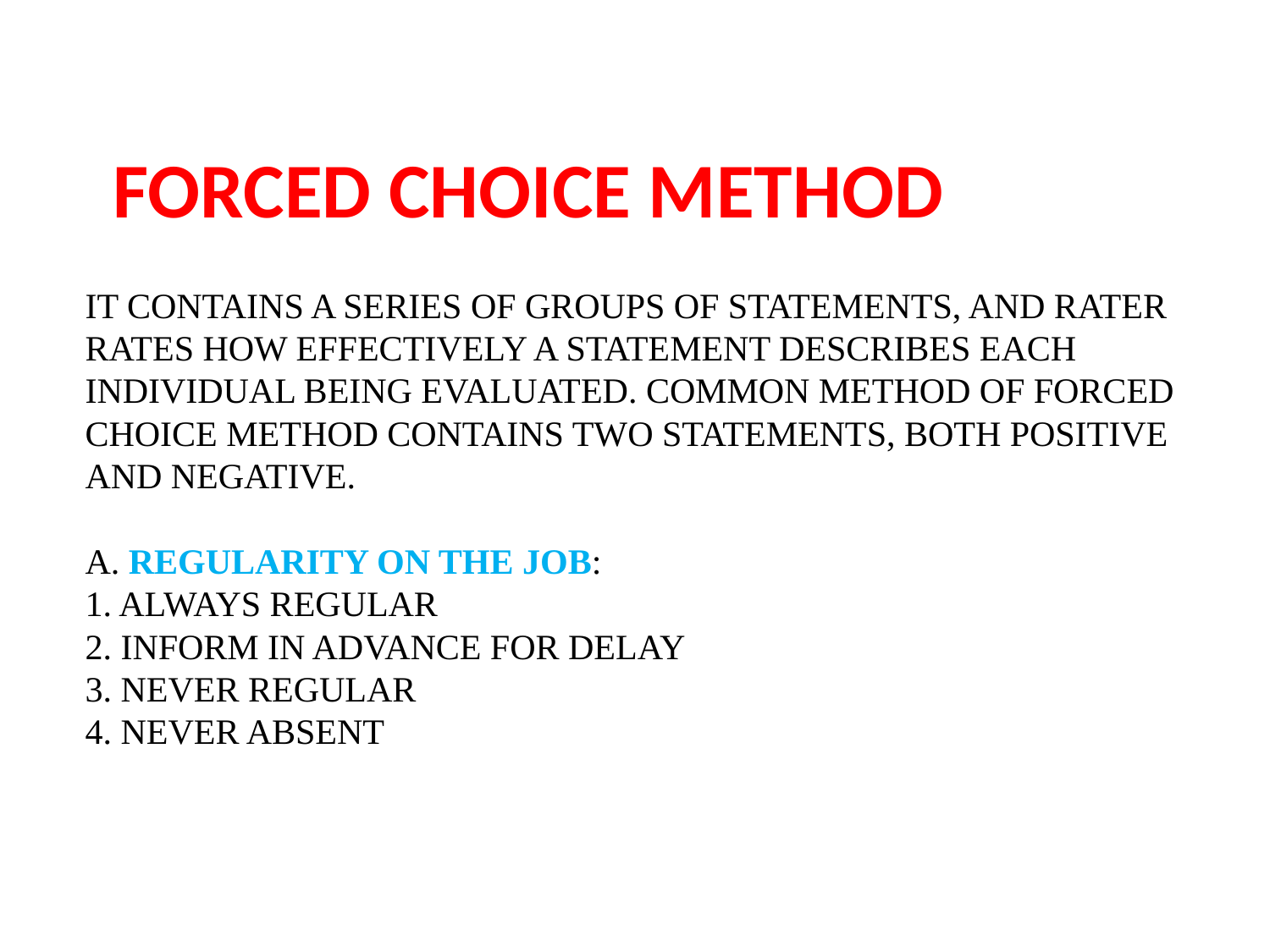

FORCED CHOICE METHOD
# It contains a series of groups of statements, and rater rates how effectively a statement describes each individual being evaluated. Common method of forced choice method contains two statements, both positive and negative. A. Regularity on the job: 1. ALWAYS REGULAR 2. INFORM IN ADVANCE FOR DELAY 3. NEVER REGULAR 4. NEVER ABSENT